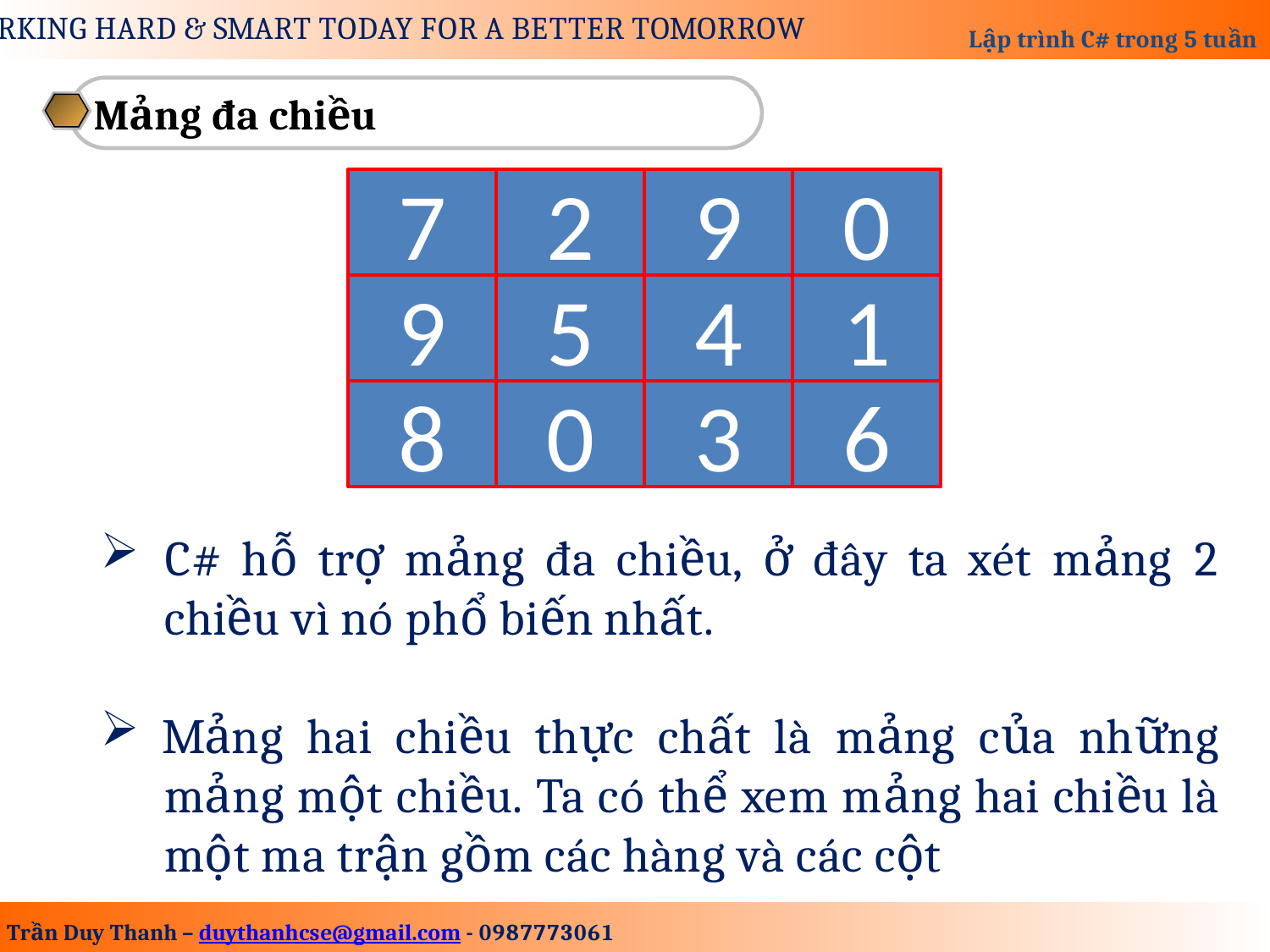

Mảng đa chiều

7
2
9
0
9
5
4
1
8
0
3
6
C# hỗ trợ mảng đa chiều, ở đây ta xét mảng 2 chiều vì nó phổ biến nhất.

Mảng hai chiều thực chất là mảng của những mảng một chiều. Ta có thể xem mảng hai chiều là một ma trận gồm các hàng và các cột